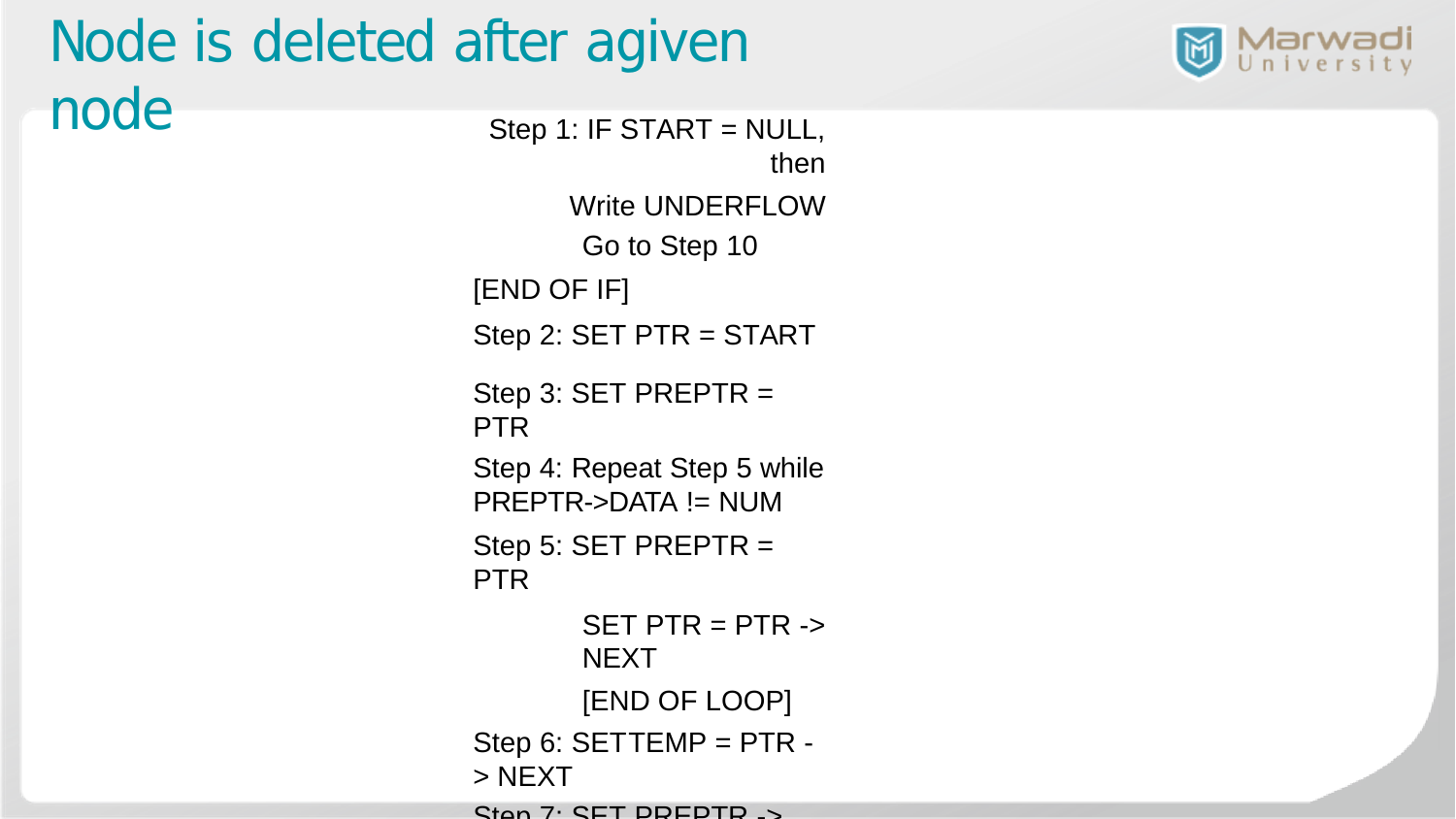

# Node is	deleted after a	given node
Step 1: IF START = NULL, then
Write UNDERFLOW
Go to Step 10
[END OF IF]
Step 2: SET PTR = START
Step 3: SET PREPTR = PTR
Step 4: Repeat Step 5 while PREPTR->DATA != NUM
Step 5: SET PREPTR = PTR
SET PTR = PTR -> NEXT
[END OF LOOP]
Step 6: SETTEMP = PTR -> NEXT
Step 7: SET PREPTR -> NEXT = PTR -> NEXT
Step 8: SETTEMP -> PREV = PTR -> PREV
Step 9: FREE PTR
Step 10: Exit